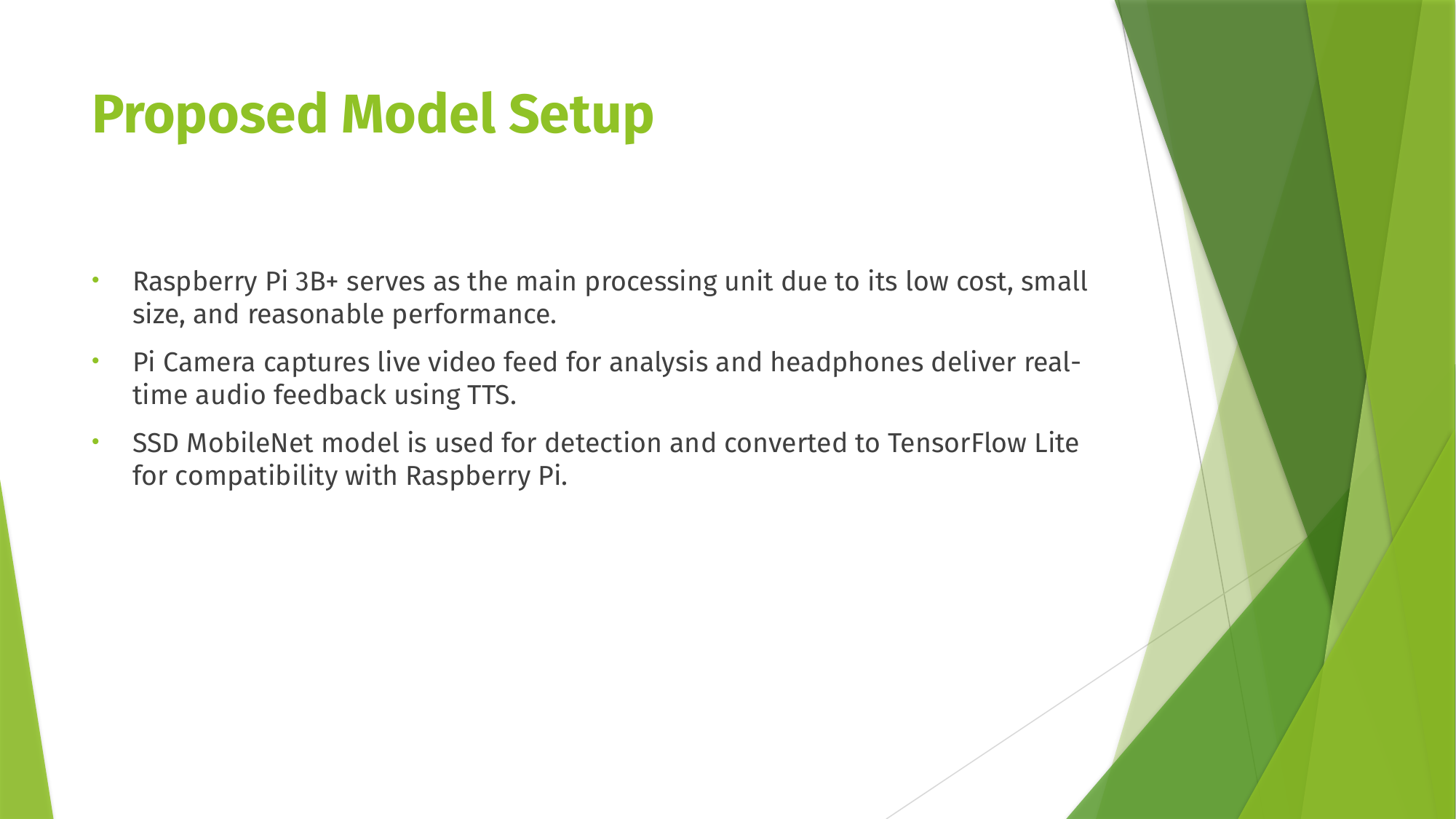

# Proposed Model Setup
Raspberry Pi 3B+ serves as the main processing unit due to its low cost, small size, and reasonable performance.
Pi Camera captures live video feed for analysis and headphones deliver real-time audio feedback using TTS.
SSD MobileNet model is used for detection and converted to TensorFlow Lite for compatibility with Raspberry Pi.